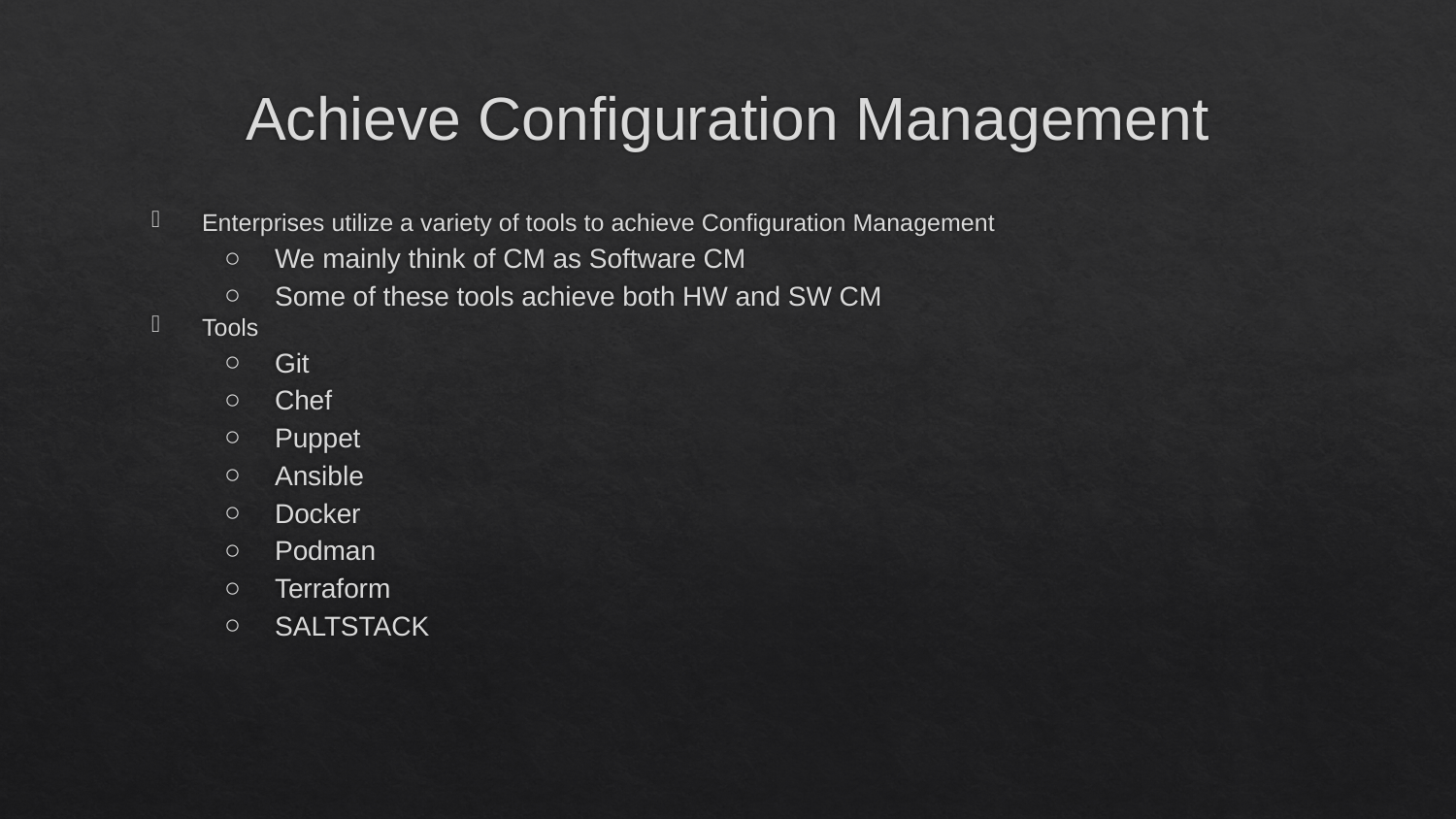

# Achieve Configuration Management
Enterprises utilize a variety of tools to achieve Configuration Management
We mainly think of CM as Software CM
Some of these tools achieve both HW and SW CM
Tools
Git
Chef
Puppet
Ansible
Docker
Podman
Terraform
SALTSTACK